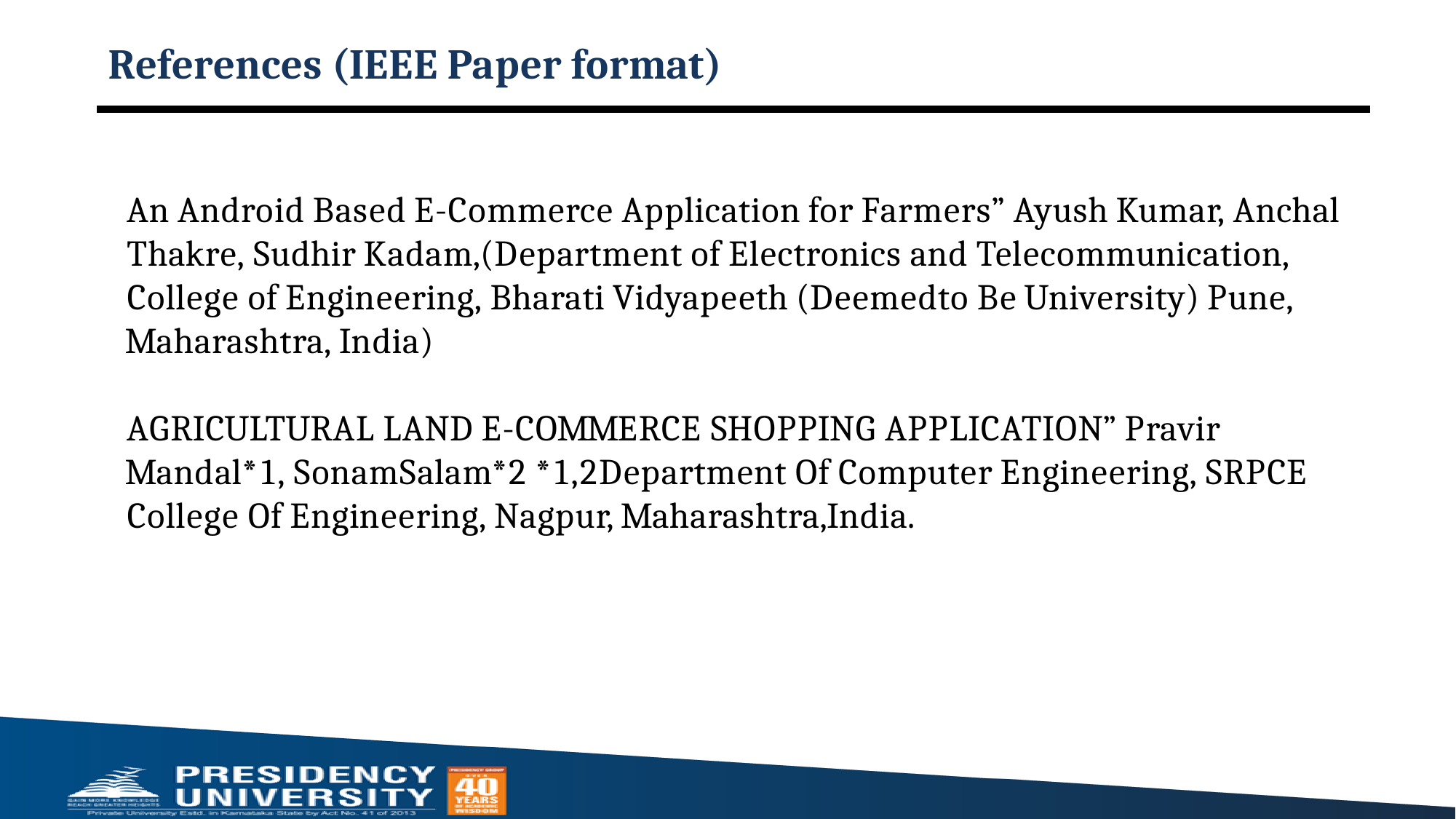

# References (IEEE Paper format)

An Android Based E-Commerce Application for Farmers” Ayush Kumar, Anchal Thakre, Sudhir Kadam,(Department of Electronics and Telecommunication, College of Engineering, Bharati Vidyapeeth (Deemedto Be University) Pune, Maharashtra, India)

AGRICULTURAL LAND E-COMMERCE SHOPPING APPLICATION” Pravir Mandal*1, SonamSalam*2 *1,2Department Of Computer Engineering, SRPCE College Of Engineering, Nagpur, Maharashtra,India.